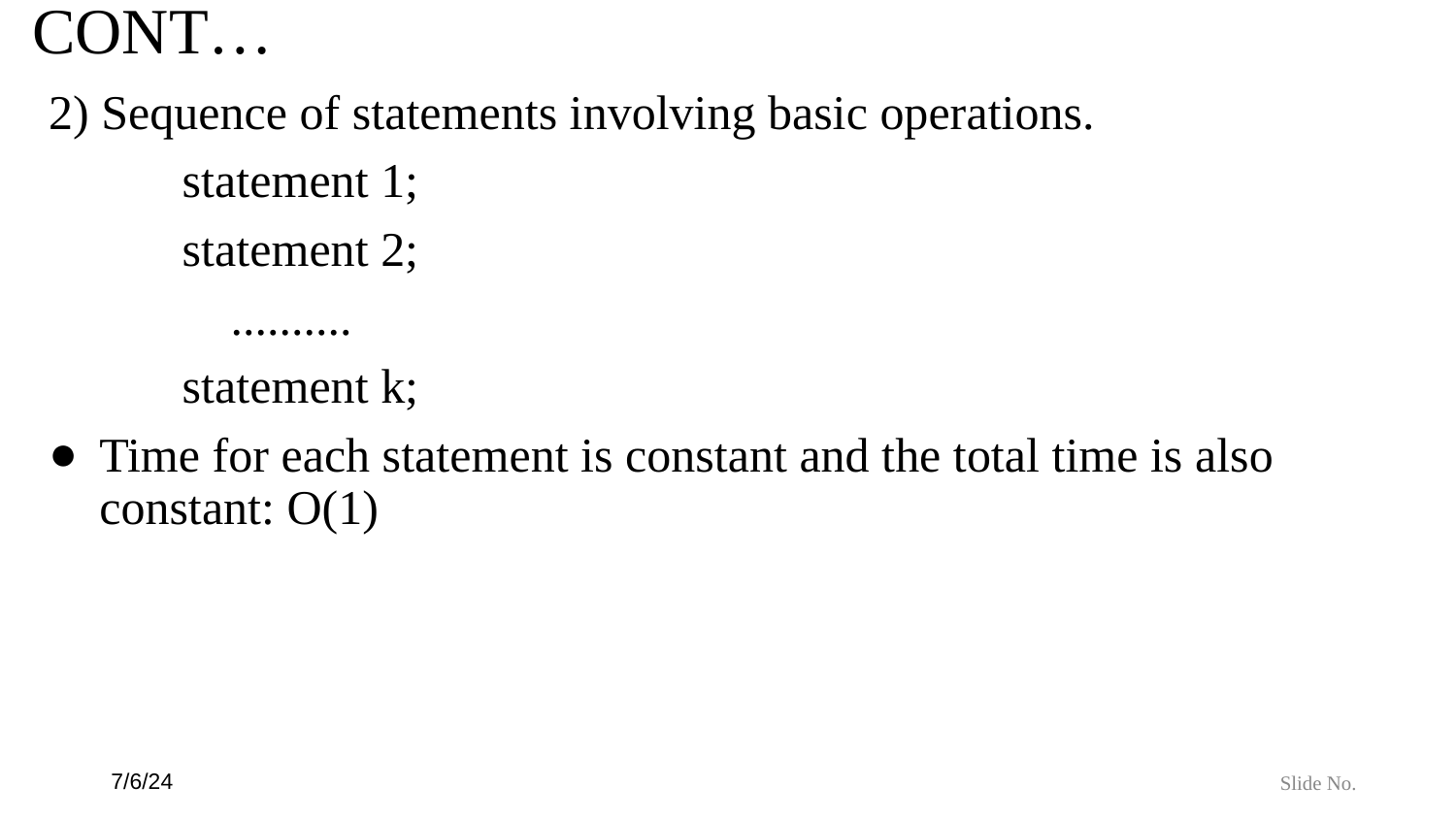

# CONT…
2) Sequence of statements involving basic operations.
           statement 1;
           statement 2;
               ..........
           statement k;
Time for each statement is constant and the total time is also constant: O(1)

7/6/24
Slide No.